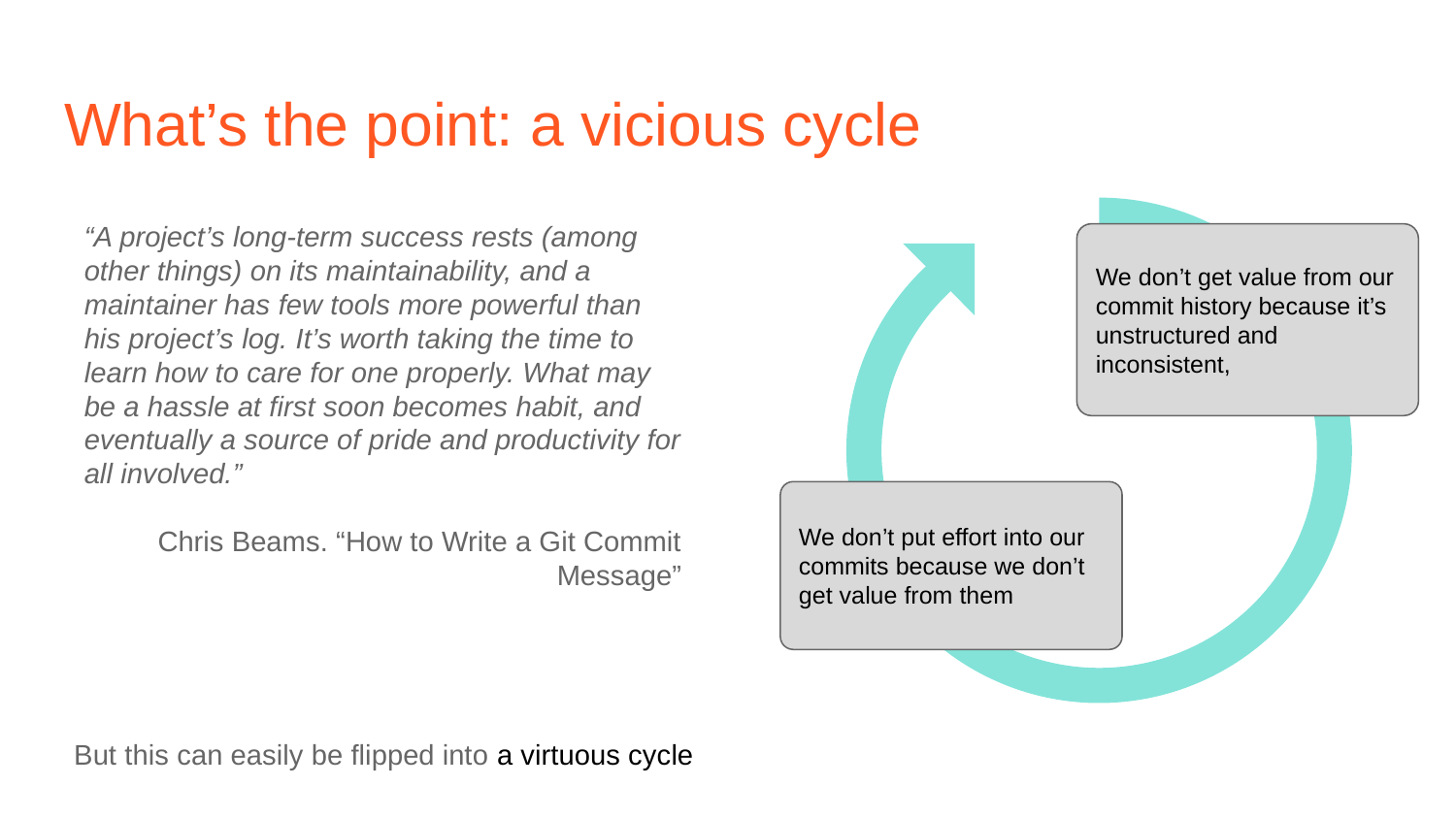

# What’s the point: a vicious cycle

“A project’s long-term success rests (among other things) on its maintainability, and a maintainer has few tools more powerful than his project’s log. It’s worth taking the time to learn how to care for one properly. What may be a hassle at first soon becomes habit, and eventually a source of pride and productivity for all involved.”

Chris Beams. “How to Write a Git Commit Message”
We don’t get value from our commit history because it’s unstructured and inconsistent,
We don’t put effort into our commits because we don’t get value from them
But this can easily be flipped into a virtuous cycle